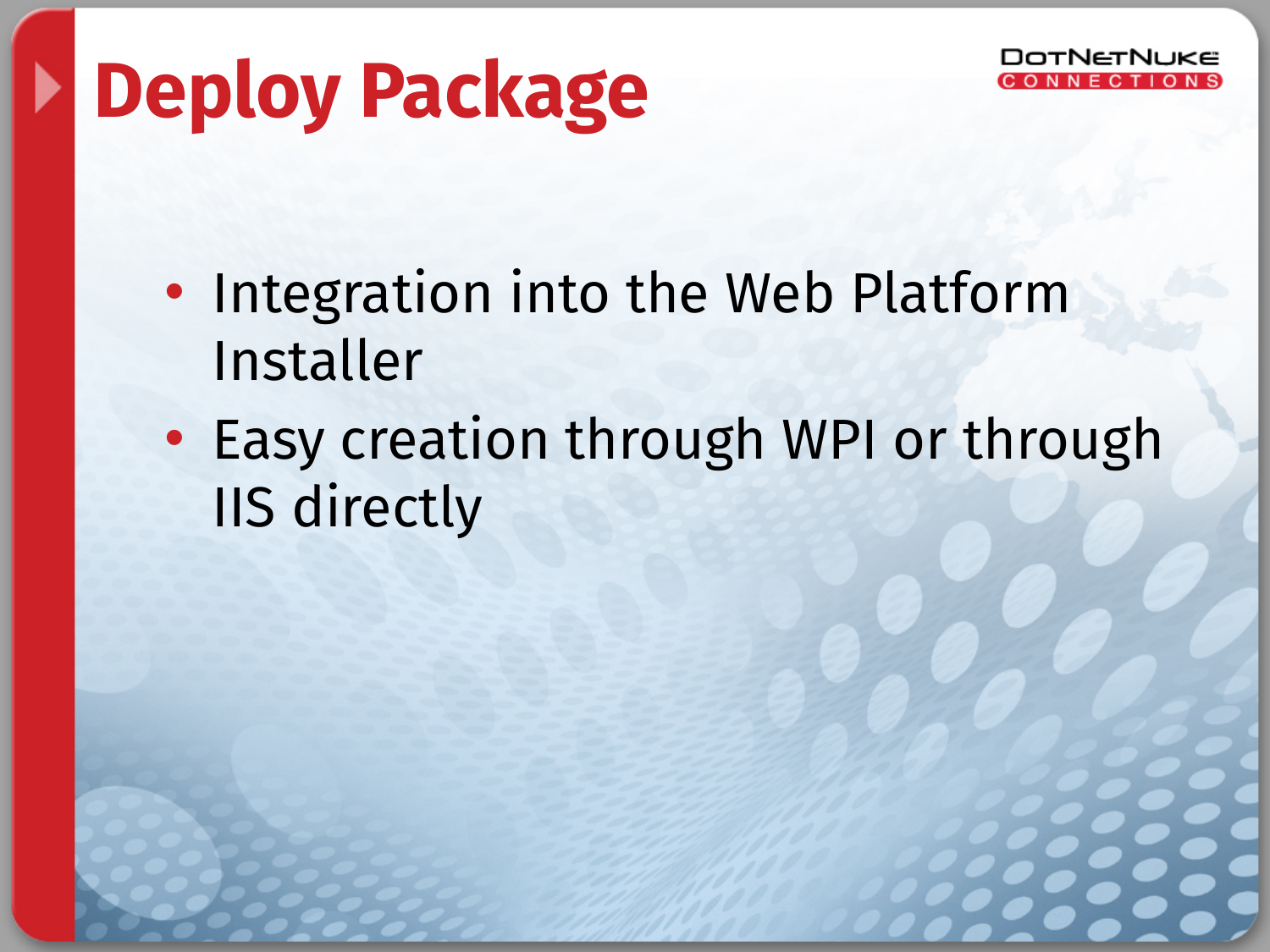

# Deploy Package
Integration into the Web Platform Installer
Easy creation through WPI or through IIS directly